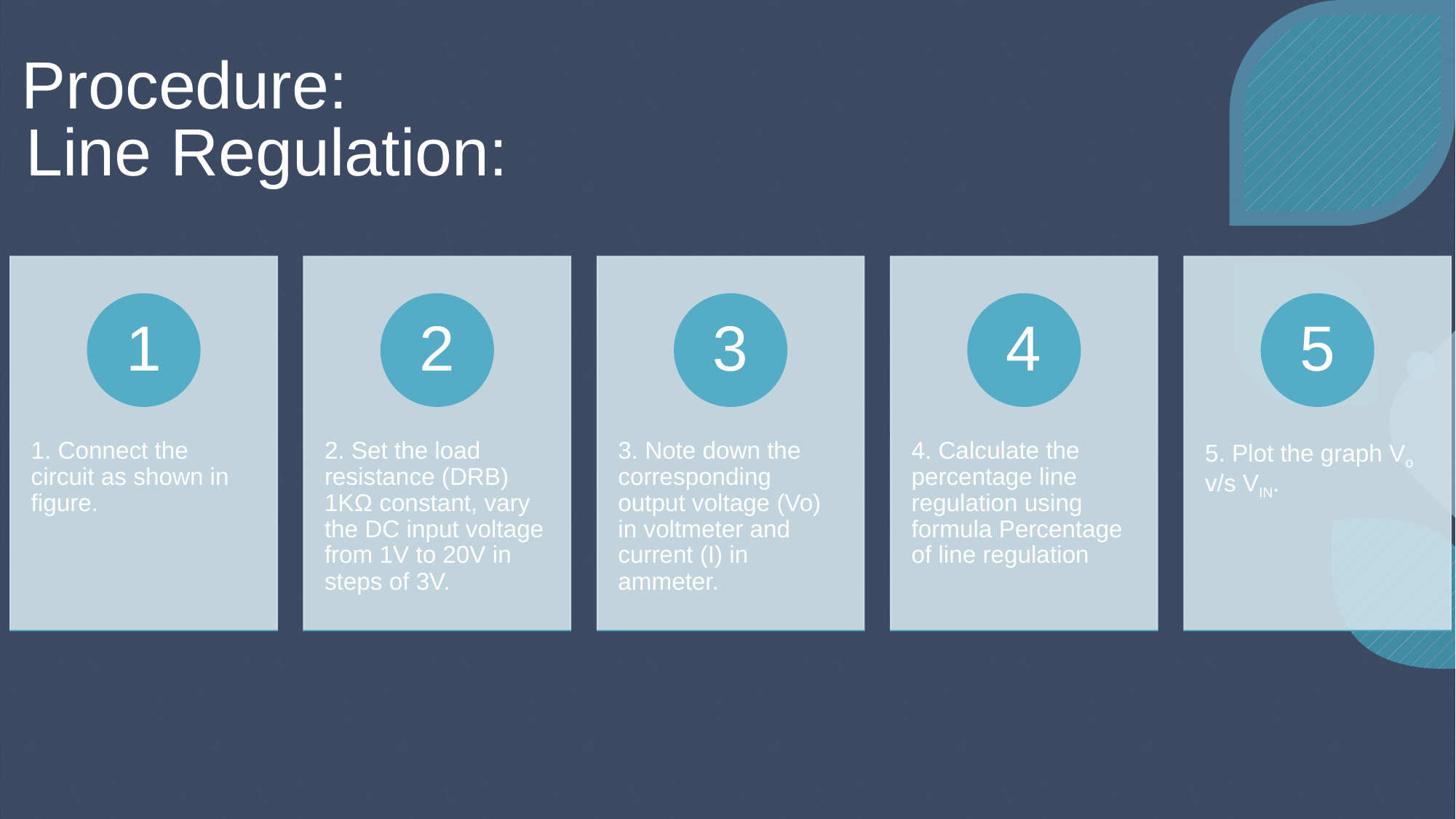

1. Connect the circuit as shown in figure.
1
2. Set the load resistance (DRB) 1KΩ constant, vary the DC input voltage from 1V to 20V in steps of 3V.
2
3. Note down the corresponding output voltage (Vo) in voltmeter and current (I) in ammeter.
3
4. Calculate the percentage line regulation using formula Percentage of line regulation
4
5. Plot the graph Vo v/s VIN.
5
# Procedure:
Line Regulation: